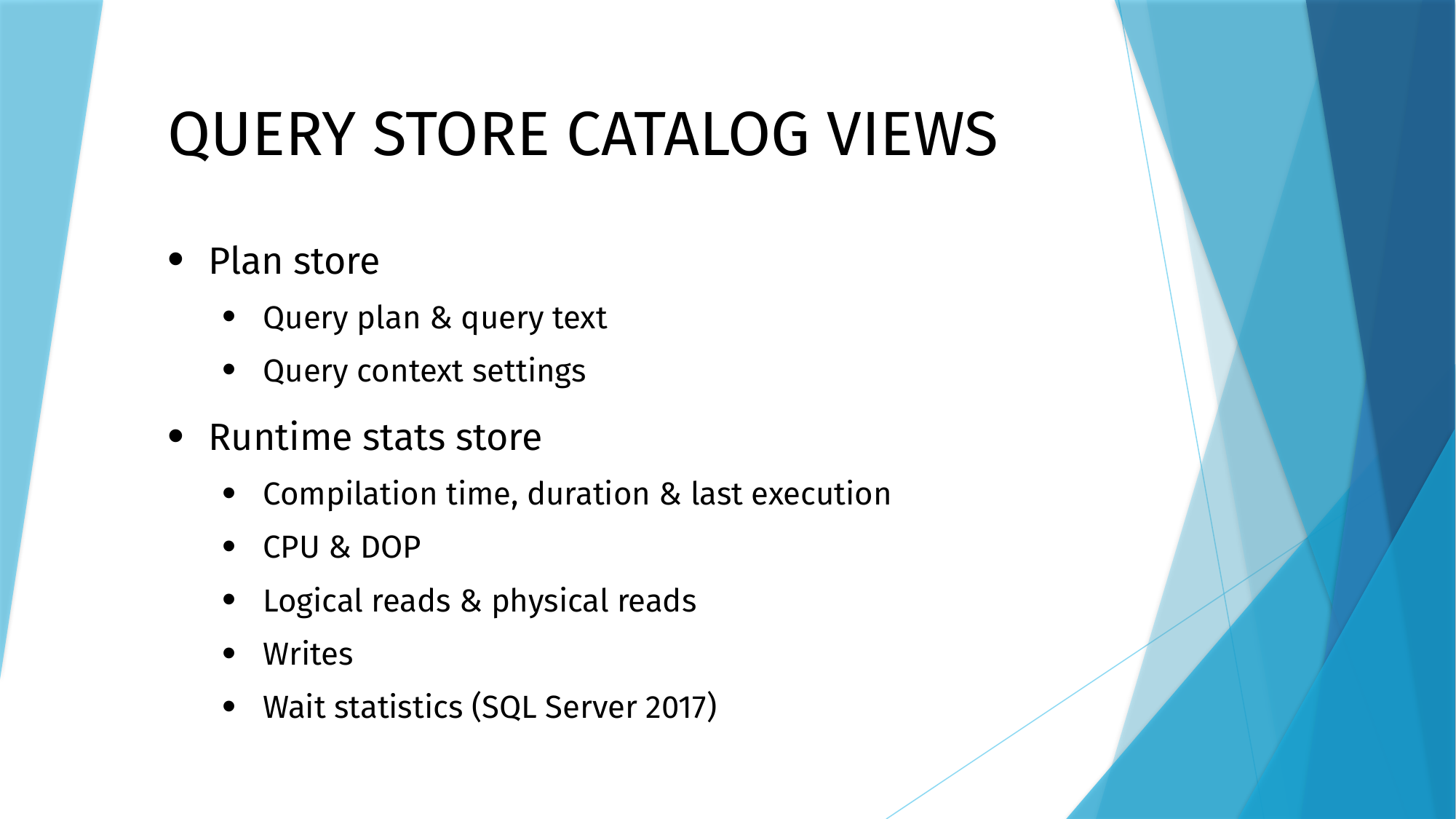

Query Store Catalog Views
Plan store
Query plan & query text
Query context settings
Runtime stats store
Compilation time, duration & last execution
CPU & DOP
Logical reads & physical reads
Writes
Wait statistics (SQL Server 2017)